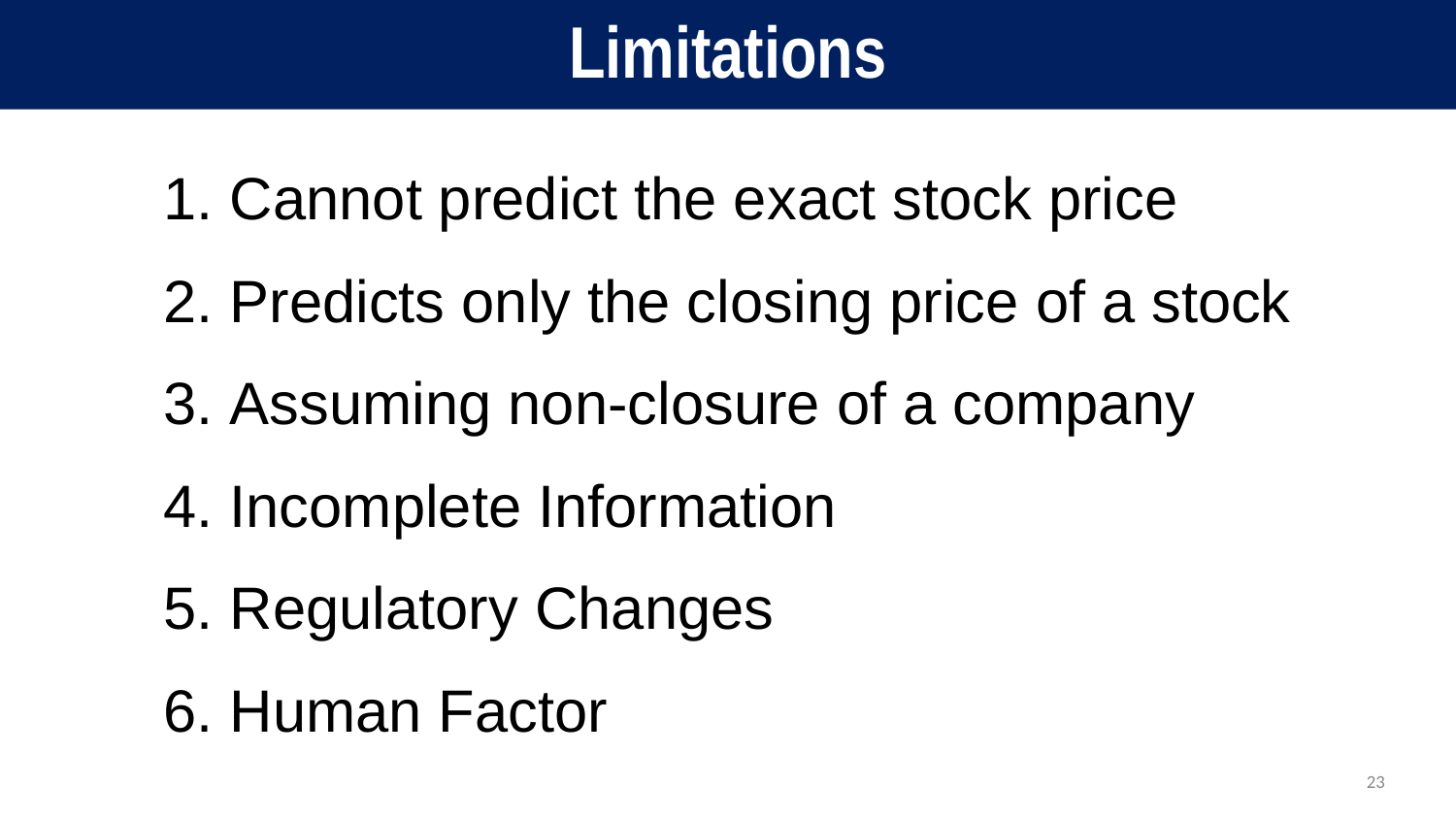

# Limitations
Cannot predict the exact stock price
Predicts only the closing price of a stock
Assuming non-closure of a company
Incomplete Information
Regulatory Changes
Human Factor
23